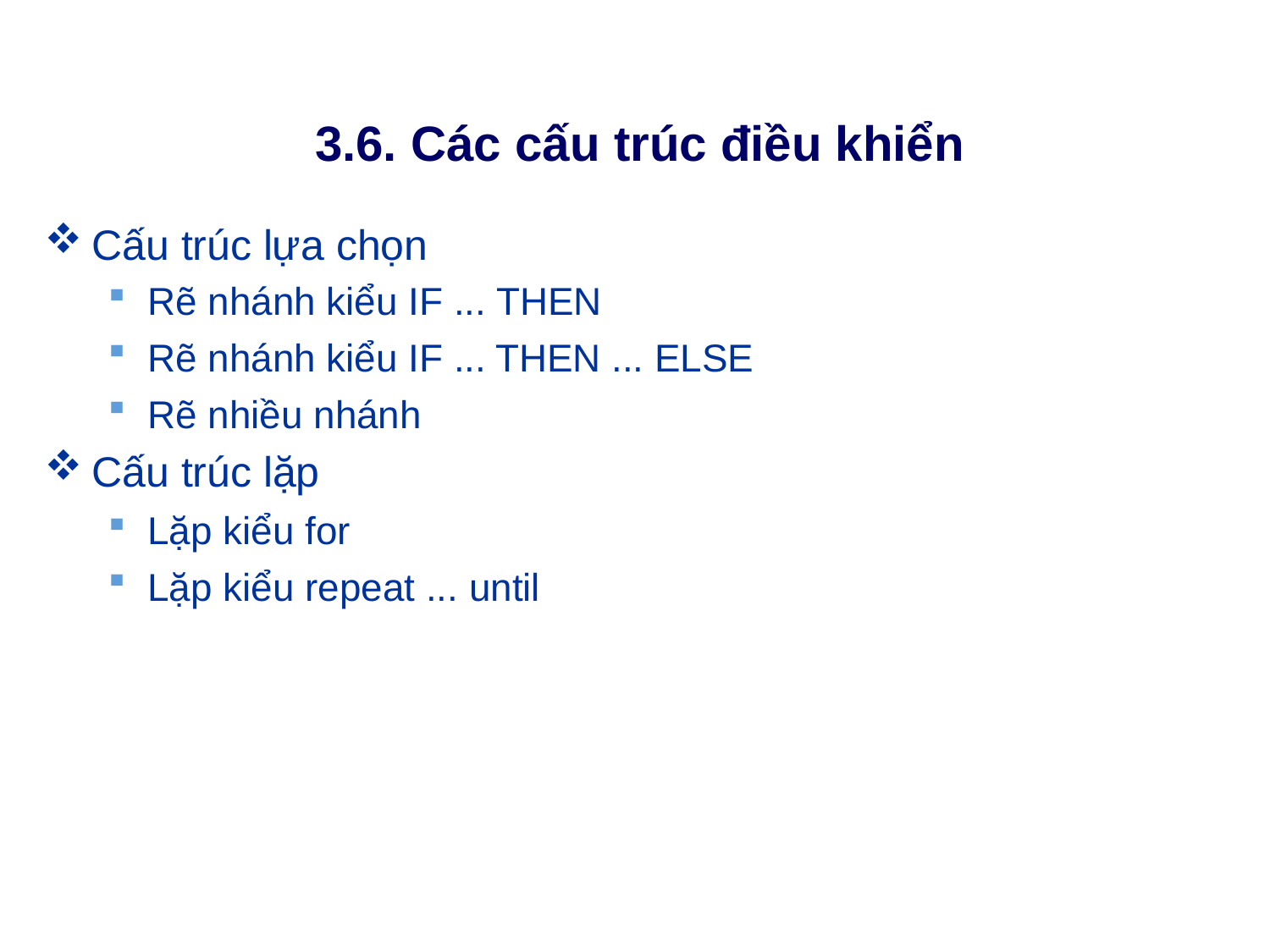

# 3.6. Các cấu trúc điều khiển
Cấu trúc lựa chọn
Rẽ nhánh kiểu IF ... THEN
Rẽ nhánh kiểu IF ... THEN ... ELSE
Rẽ nhiều nhánh
Cấu trúc lặp
Lặp kiểu for
Lặp kiểu repeat ... until